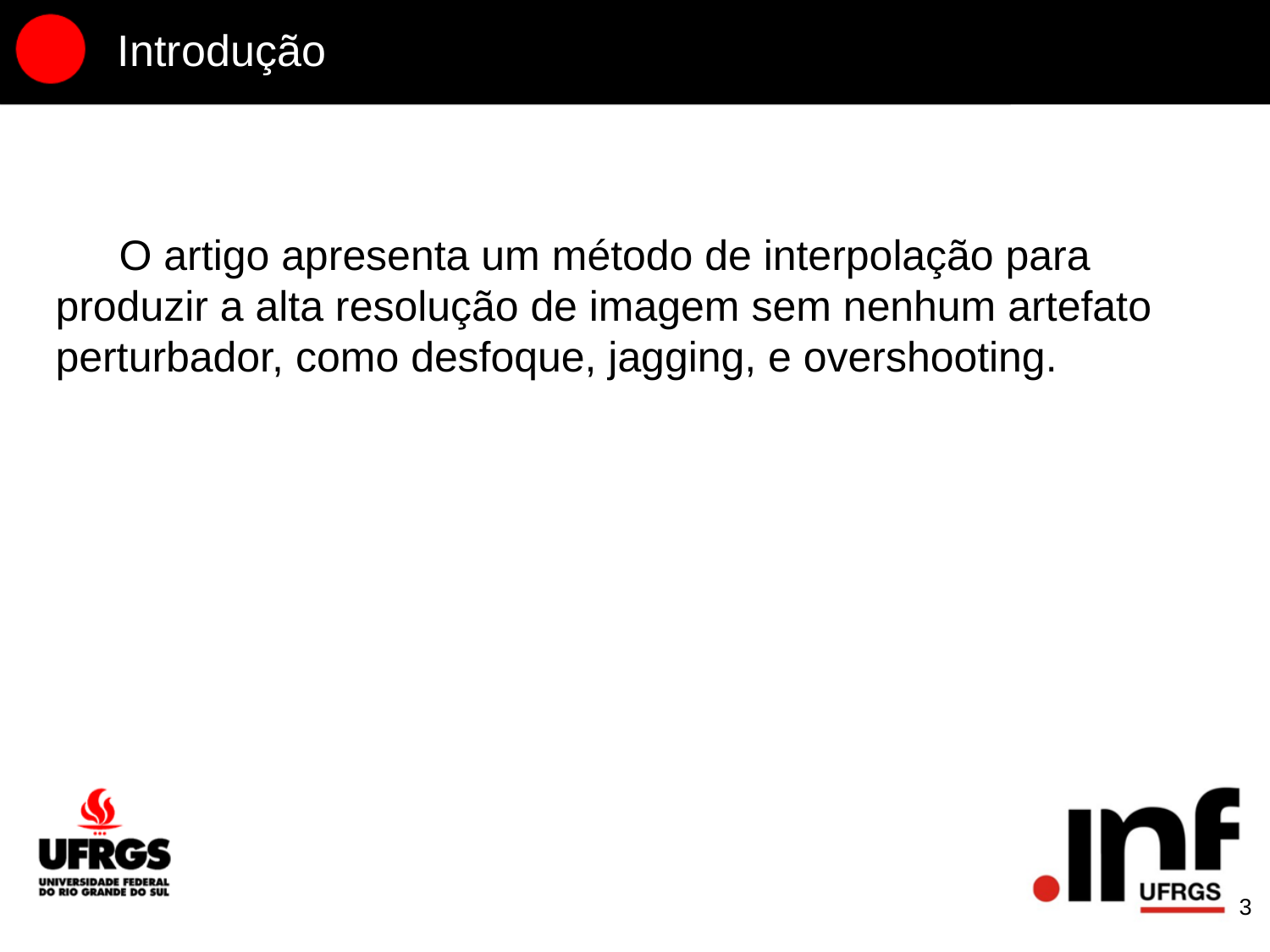

# Introdução

O artigo apresenta um método de interpolação para produzir a alta resolução de imagem sem nenhum artefato perturbador, como desfoque, jagging, e overshooting.
3